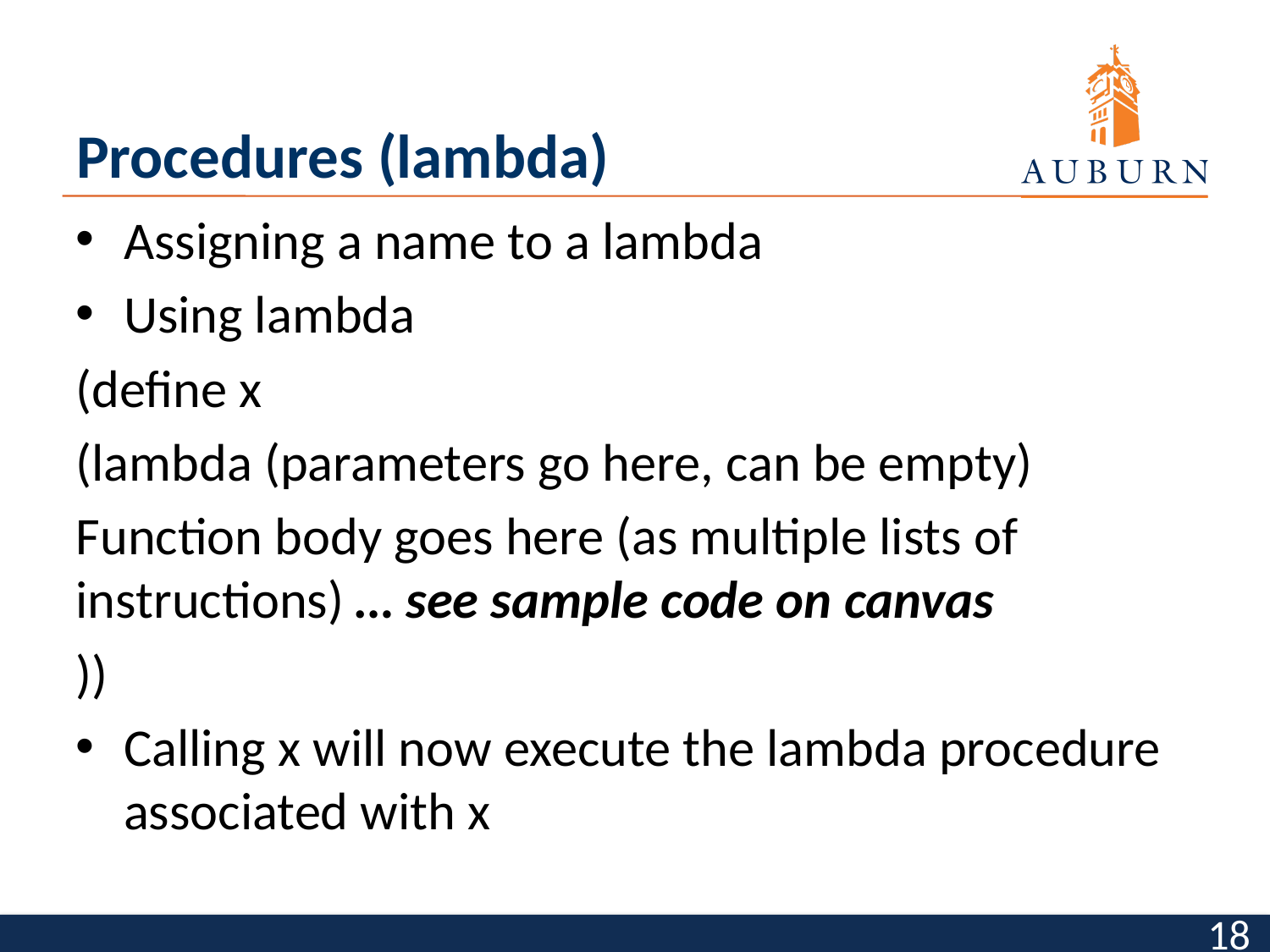

# Procedures (lambda)
Assigning a name to a lambda
Using lambda
(define x
(lambda (parameters go here, can be empty)
Function body goes here (as multiple lists of instructions) … see sample code on canvas
))
Calling x will now execute the lambda procedure associated with x
18